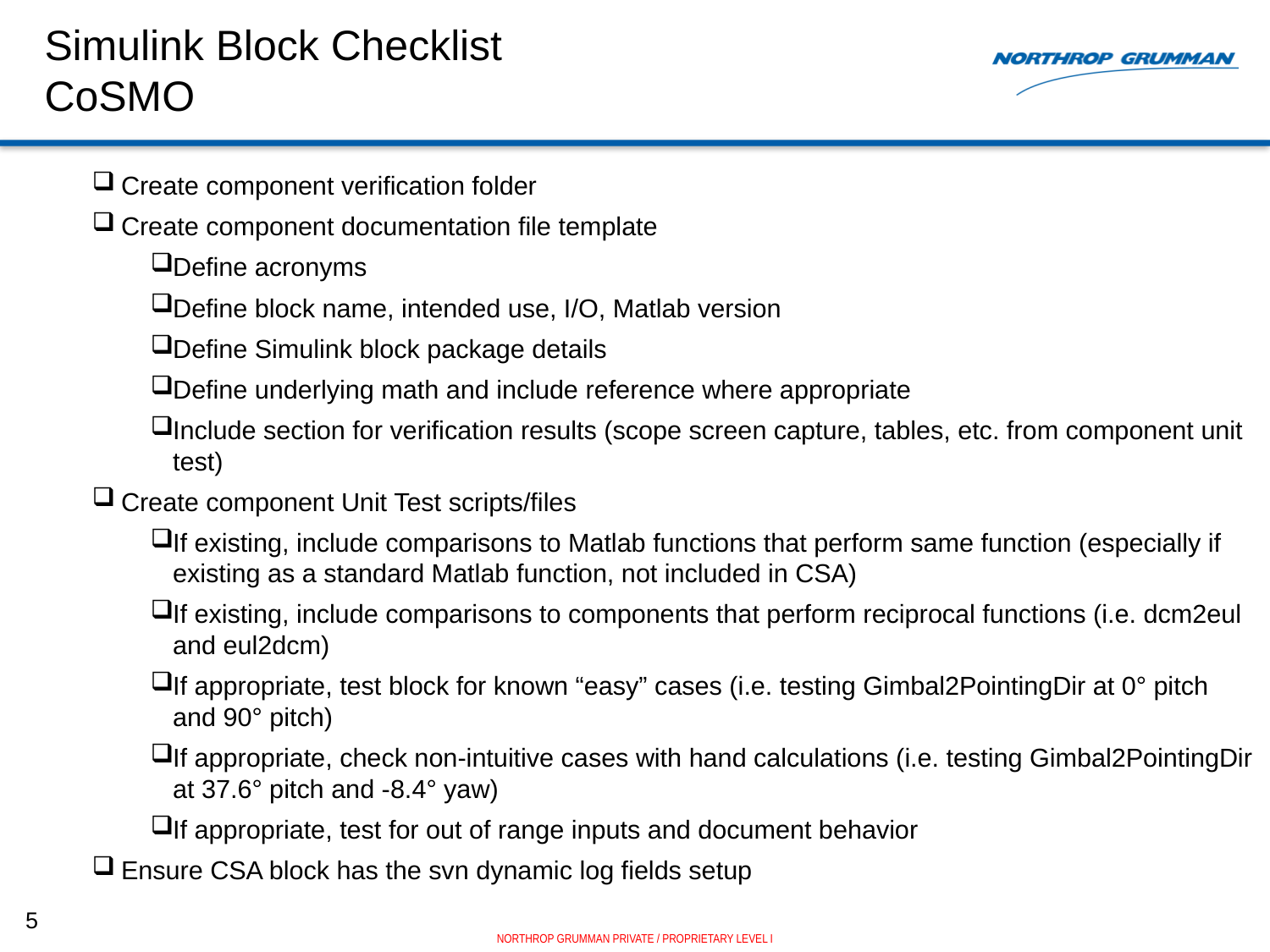

# Simulink Block Checklist CoSMO
Create component verification folder
Create component documentation file template
Define acronyms
Define block name, intended use, I/O, Matlab version
Define Simulink block package details
Define underlying math and include reference where appropriate
Include section for verification results (scope screen capture, tables, etc. from component unit test)
Create component Unit Test scripts/files
If existing, include comparisons to Matlab functions that perform same function (especially if existing as a standard Matlab function, not included in CSA)
If existing, include comparisons to components that perform reciprocal functions (i.e. dcm2eul and eul2dcm)
If appropriate, test block for known “easy” cases (i.e. testing Gimbal2PointingDir at 0° pitch and 90° pitch)
If appropriate, check non-intuitive cases with hand calculations (i.e. testing Gimbal2PointingDir at 37.6° pitch and -8.4° yaw)
If appropriate, test for out of range inputs and document behavior
Ensure CSA block has the svn dynamic log fields setup

5
NORTHROP GRUMMAN PRIVATE / PROPRIETARY LEVEL I